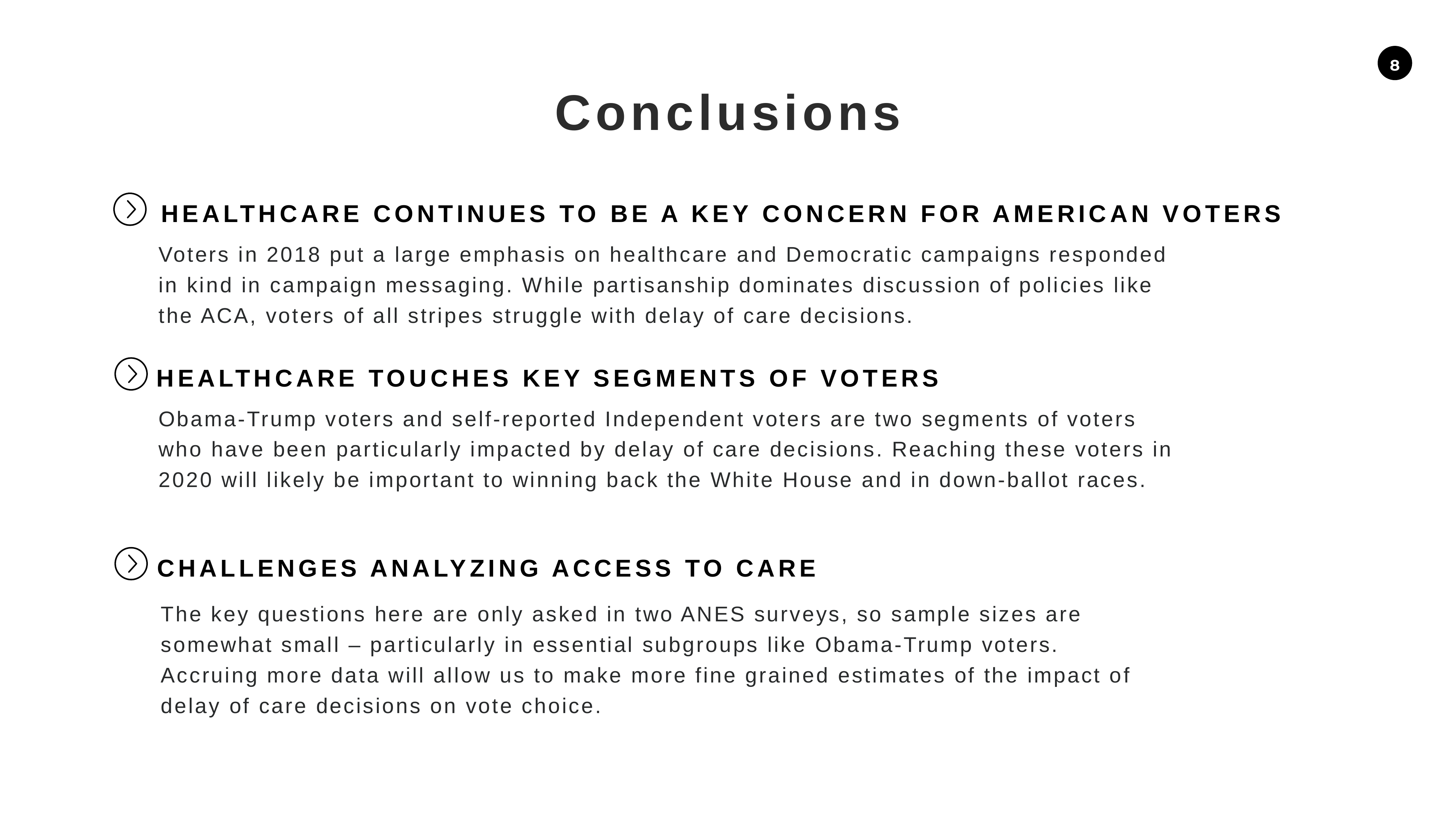

8
Conclusions
HEALTHCARE CONTINUES TO BE A KEY CONCERN FOR AMERICAN VOTERS

Voters in 2018 put a large emphasis on healthcare and Democratic campaigns responded in kind in campaign messaging. While partisanship dominates discussion of policies like the ACA, voters of all stripes struggle with delay of care decisions.
HEALTHCARE TOUCHES KEY SEGMENTS OF VOTERS

Obama-Trump voters and self-reported Independent voters are two segments of voters who have been particularly impacted by delay of care decisions. Reaching these voters in 2020 will likely be important to winning back the White House and in down-ballot races.
CHALLENGES ANALYZING ACCESS TO CARE

The key questions here are only asked in two ANES surveys, so sample sizes are somewhat small – particularly in essential subgroups like Obama-Trump voters. Accruing more data will allow us to make more fine grained estimates of the impact of delay of care decisions on vote choice.